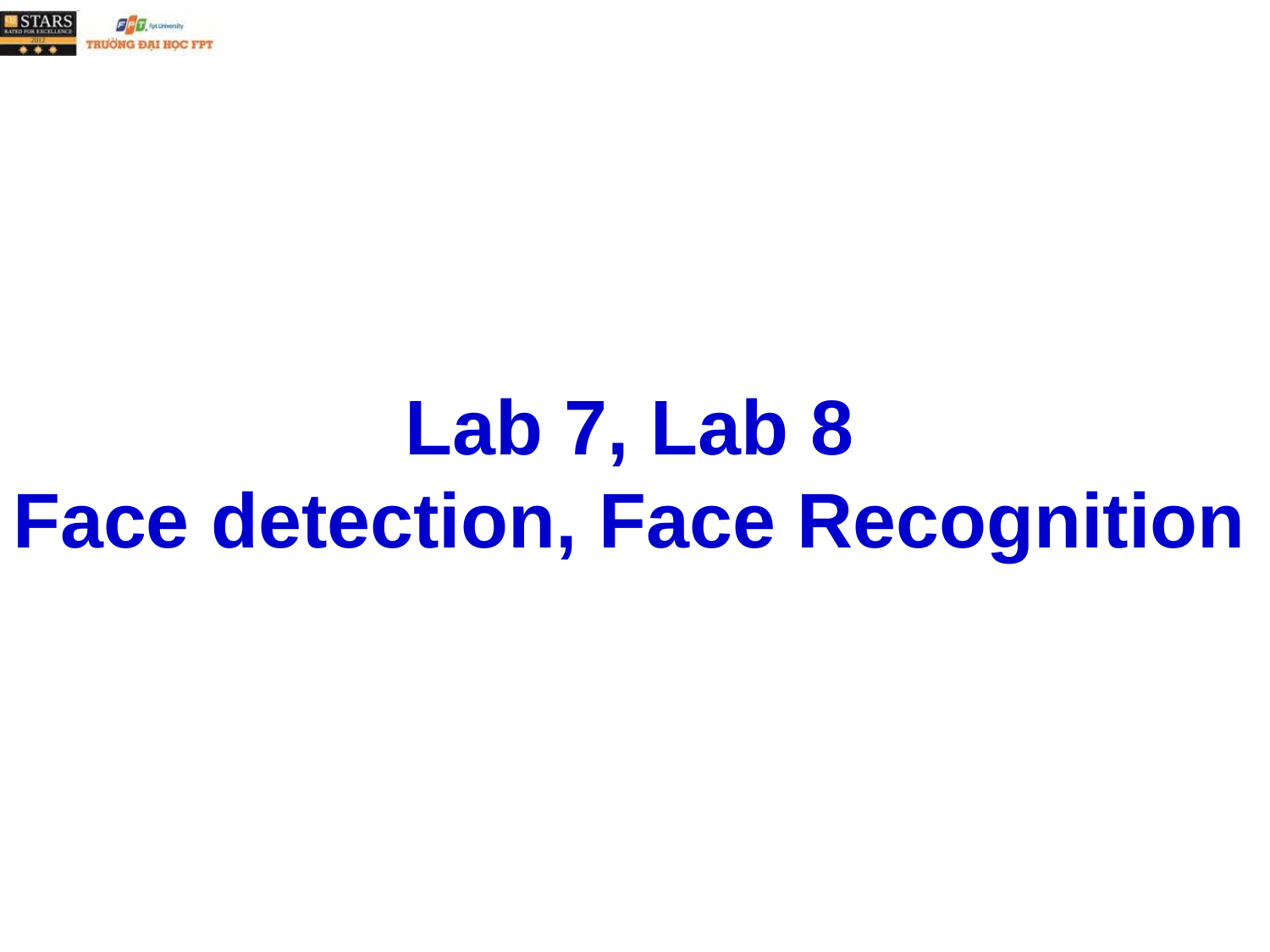

# Lab 7, Lab 8 Face detection, Face Recognition